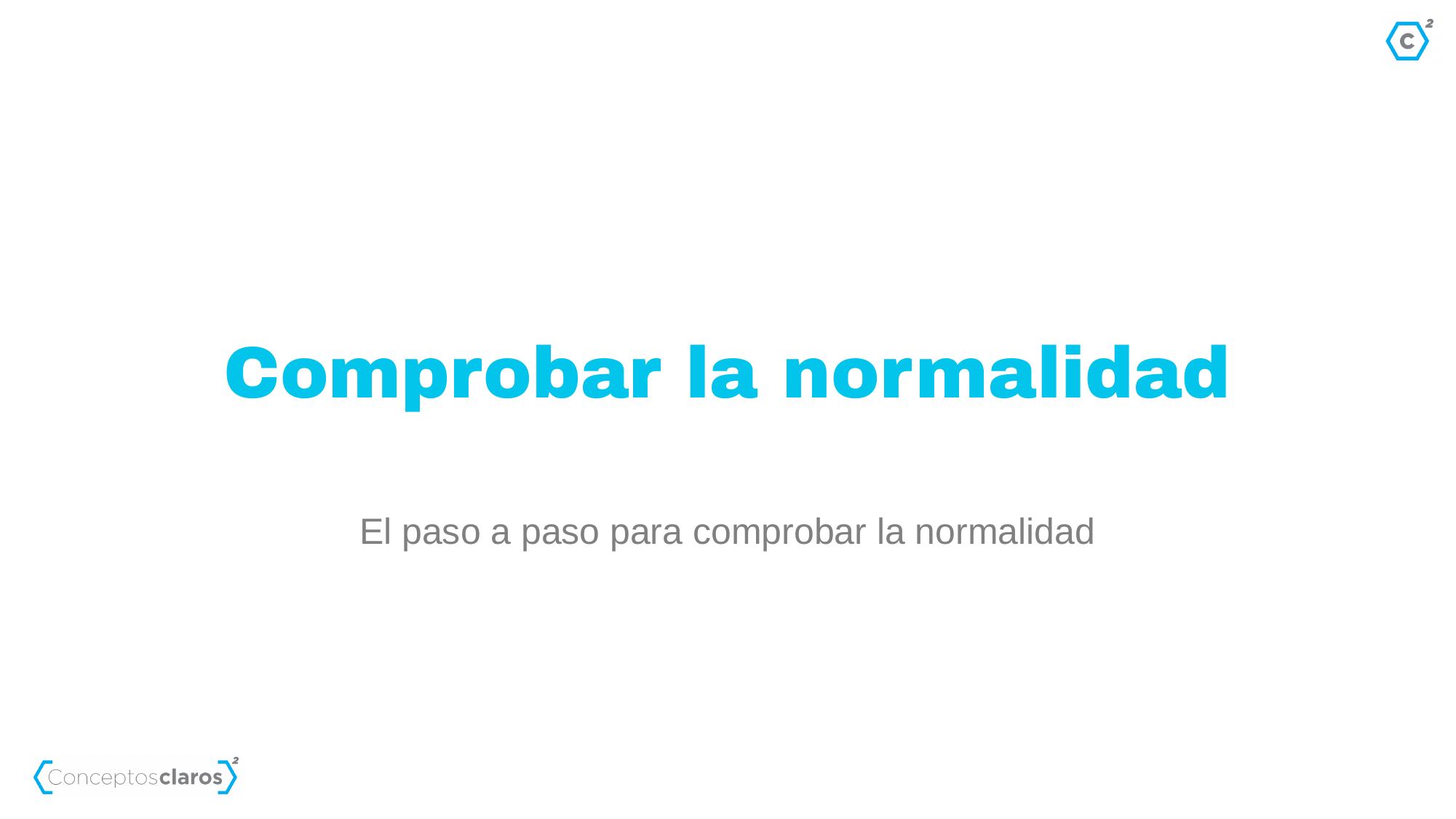

# Comprobar la normalidad
El paso a paso para comprobar la normalidad